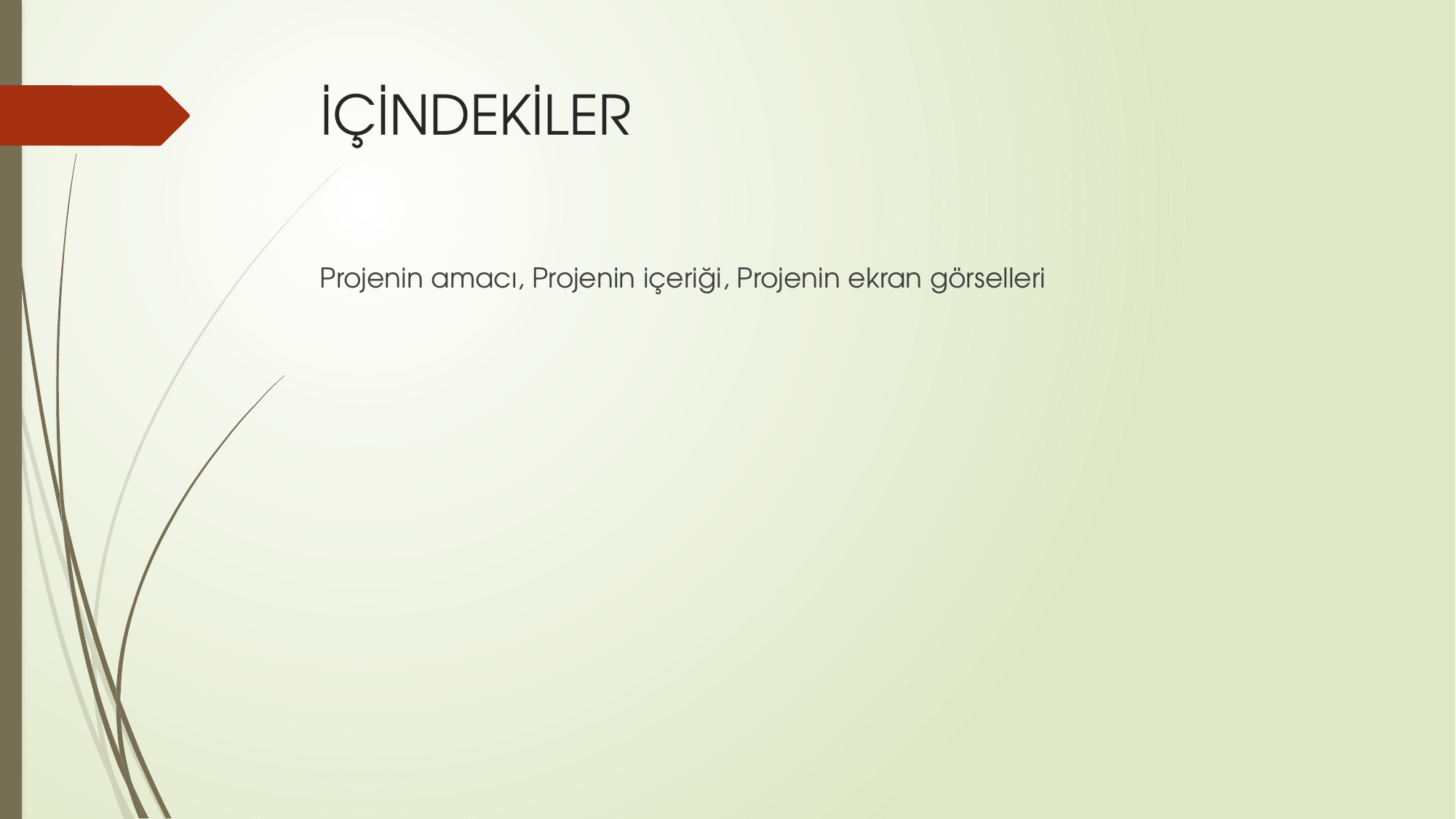

# İÇİNDEKİLER
Projenin amacı, Projenin içeriği, Projenin ekran görselleri